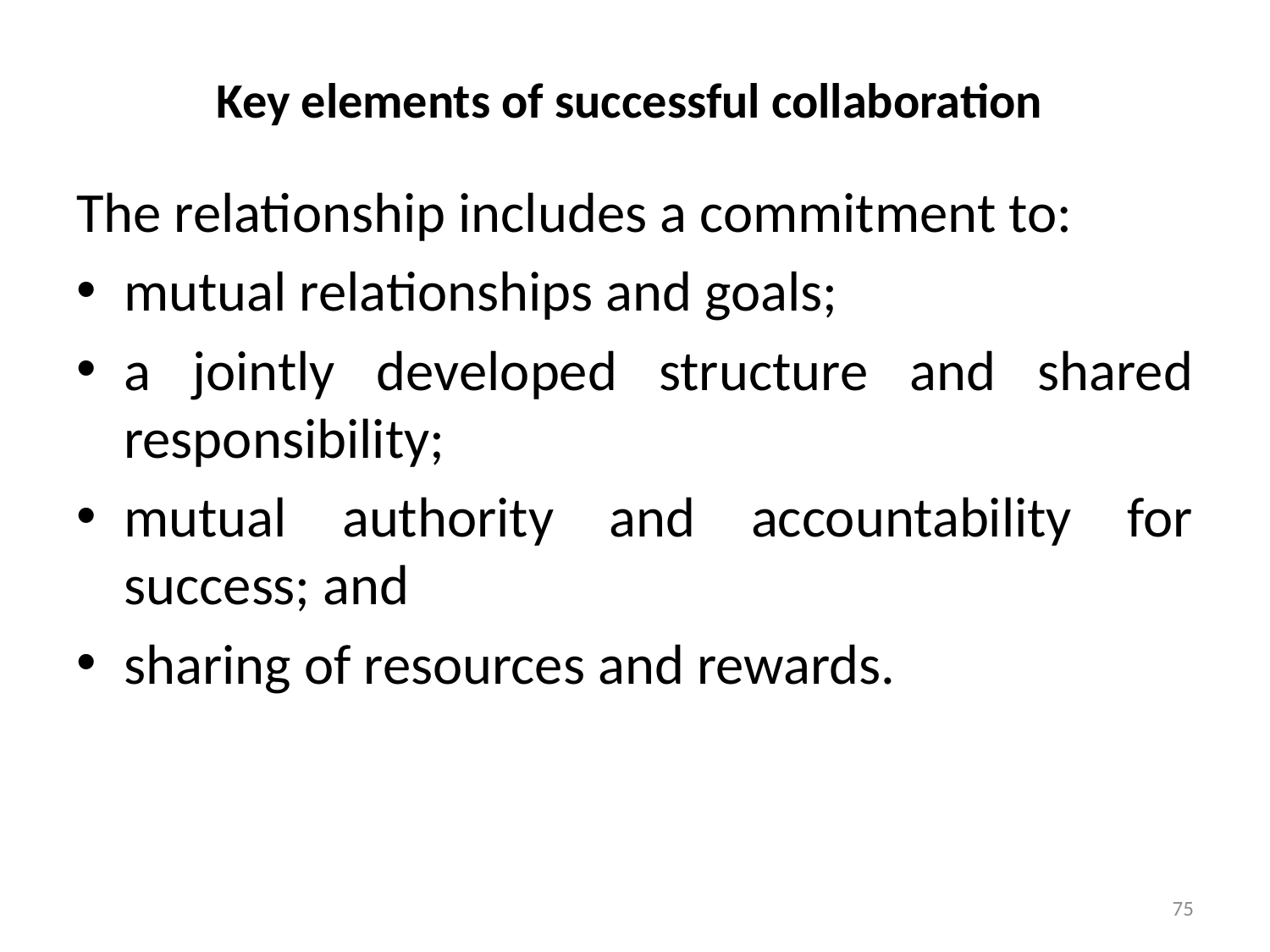

# Key elements of successful collaboration
The relationship includes a commitment to:
mutual relationships and goals;
a jointly developed structure and shared responsibility;
mutual authority and accountability for success; and
sharing of resources and rewards.
75